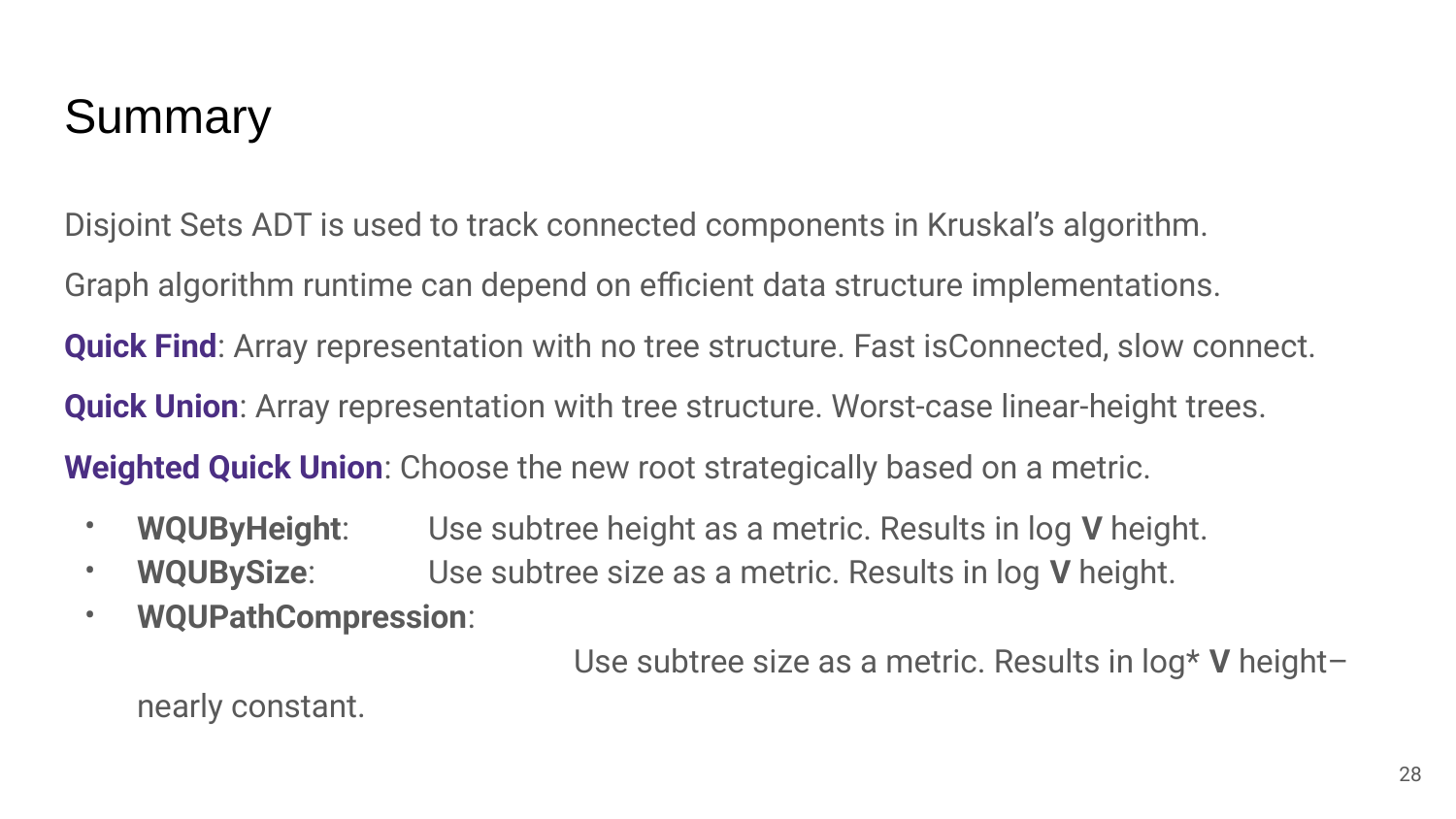

# Summary
Disjoint Sets ADT is used to track connected components in Kruskal’s algorithm.
Graph algorithm runtime can depend on efficient data structure implementations.
Quick Find: Array representation with no tree structure. Fast isConnected, slow connect.
Quick Union: Array representation with tree structure. Worst-case linear-height trees.
Weighted Quick Union: Choose the new root strategically based on a metric.
WQUByHeight:	Use subtree height as a metric. Results in log V height.
WQUBySize:	Use subtree size as a metric. Results in log V height.
WQUPathCompression:
			Use subtree size as a metric. Results in log* V height–nearly constant.
28